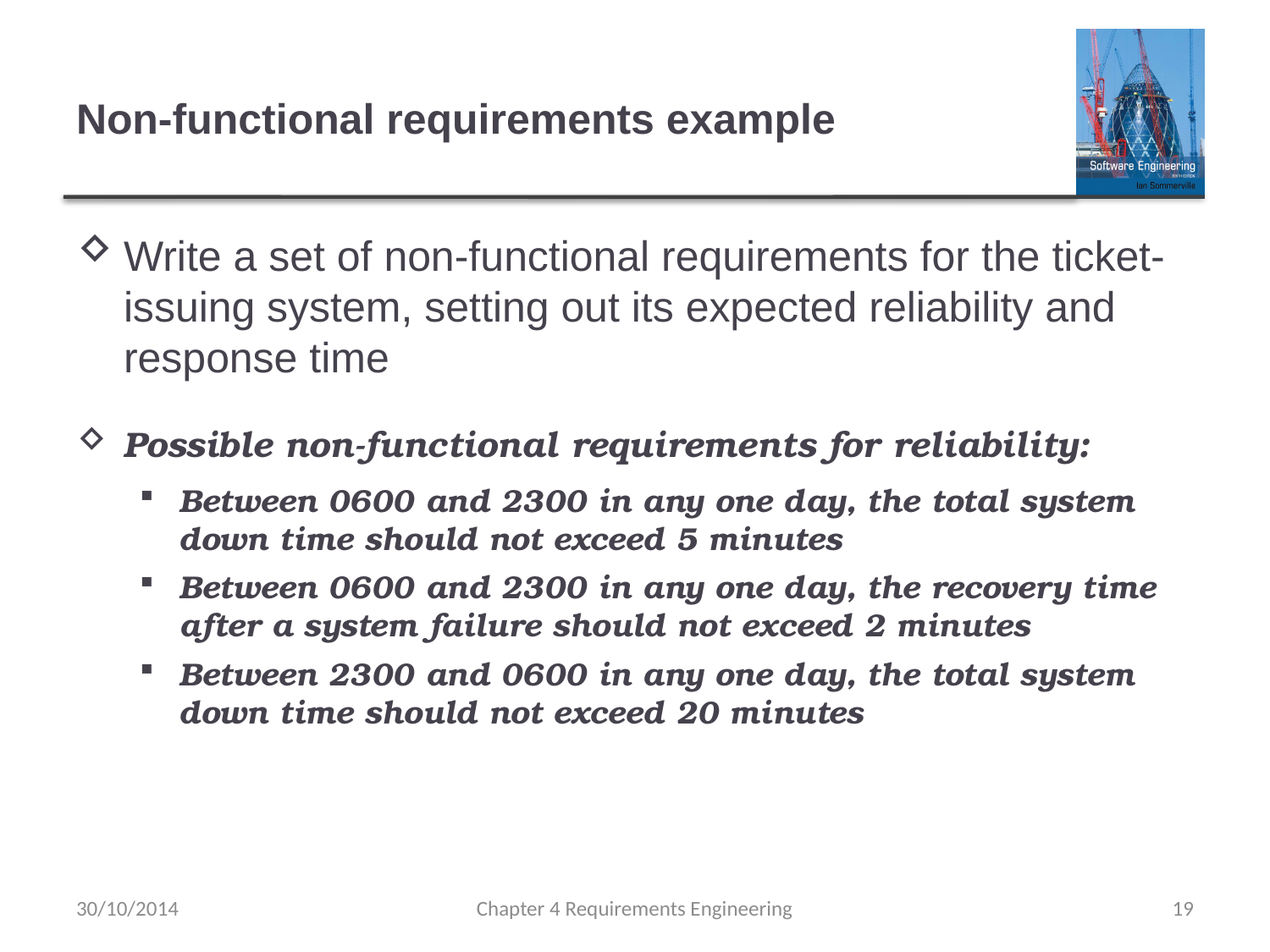

# Non-functional requirements example
Write a set of non-functional requirements for the ticket-issuing system, setting out its expected reliability and response time
Possible non-functional requirements for reliability:
Between 0600 and 2300 in any one day, the total system down time should not exceed 5 minutes
Between 0600 and 2300 in any one day, the recovery time after a system failure should not exceed 2 minutes
Between 2300 and 0600 in any one day, the total system down time should not exceed 20 minutes
30/10/2014
Chapter 4 Requirements Engineering
19